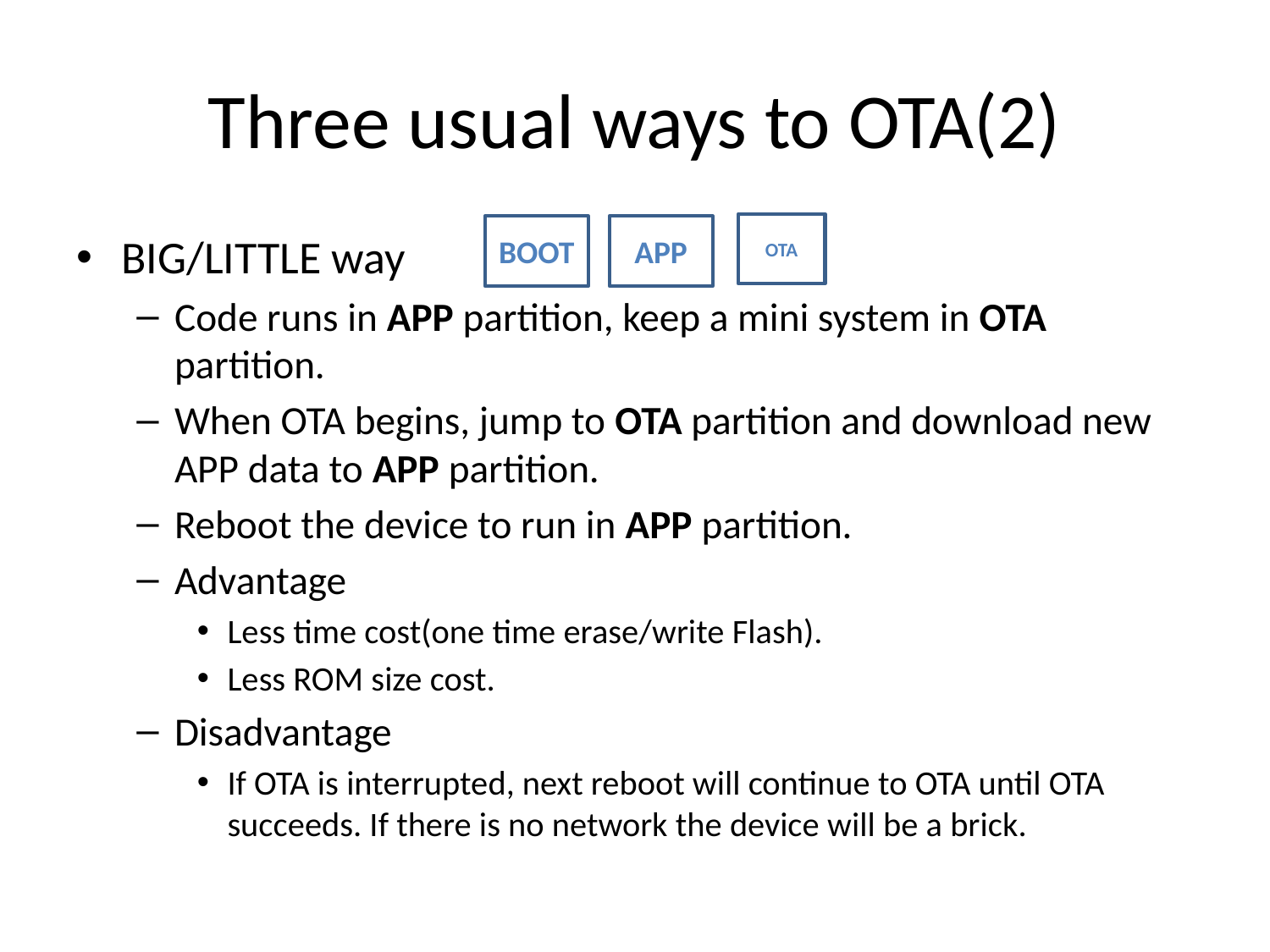

# Three usual ways to OTA(2)
OTA
BOOT
APP
BIG/LITTLE way
Code runs in APP partition, keep a mini system in OTA partition.
When OTA begins, jump to OTA partition and download new APP data to APP partition.
Reboot the device to run in APP partition.
Advantage
Less time cost(one time erase/write Flash).
Less ROM size cost.
Disadvantage
If OTA is interrupted, next reboot will continue to OTA until OTA succeeds. If there is no network the device will be a brick.